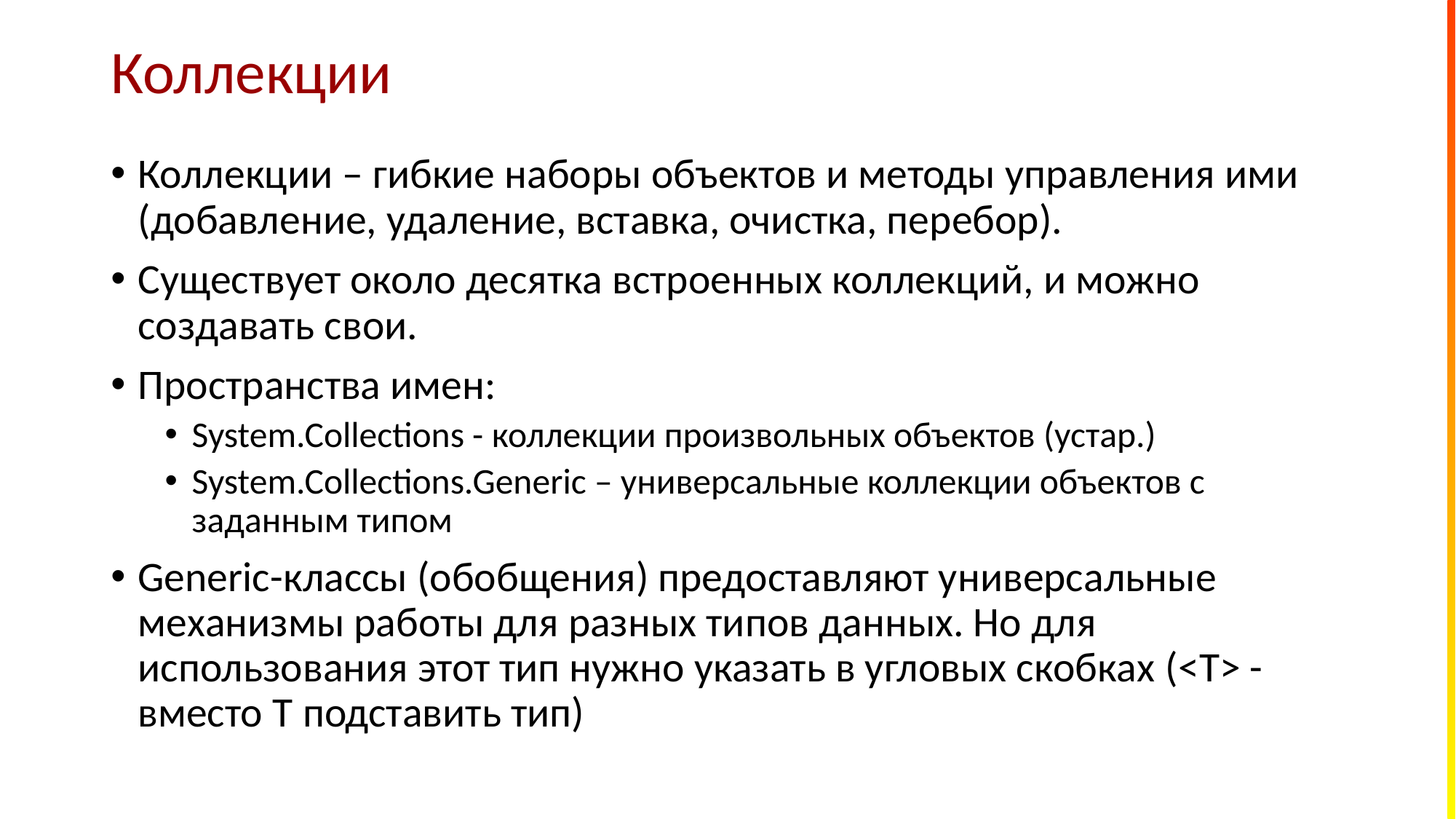

# Коллекции
Коллекции – гибкие наборы объектов и методы управления ими (добавление, удаление, вставка, очистка, перебор).
Существует около десятка встроенных коллекций, и можно создавать свои.
Пространства имен:
System.Collections - коллекции произвольных объектов (устар.)
System.Collections.Generic – универсальные коллекции объектов с заданным типом
Generic-классы (обобщения) предоставляют универсальные механизмы работы для разных типов данных. Но для использования этот тип нужно указать в угловых скобках (<T> - вместо T подставить тип)